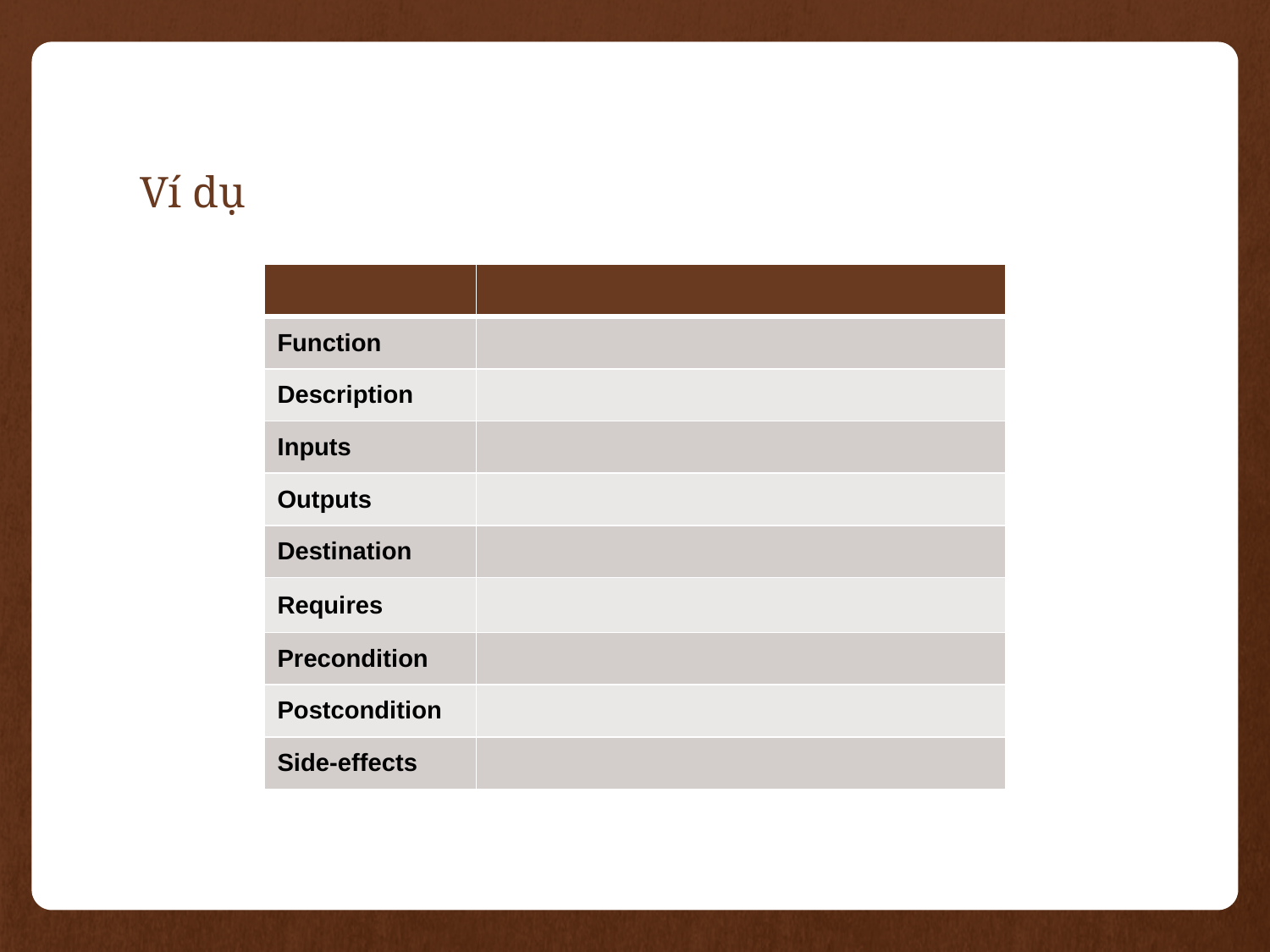

# Ví dụ
|  |  |
| --- | --- |
| Function |  |
| Description |  |
| Inputs |  |
| Outputs |  |
| Destination |  |
| Requires |  |
| Precondition |  |
| Postcondition |  |
| Side-effects |  |